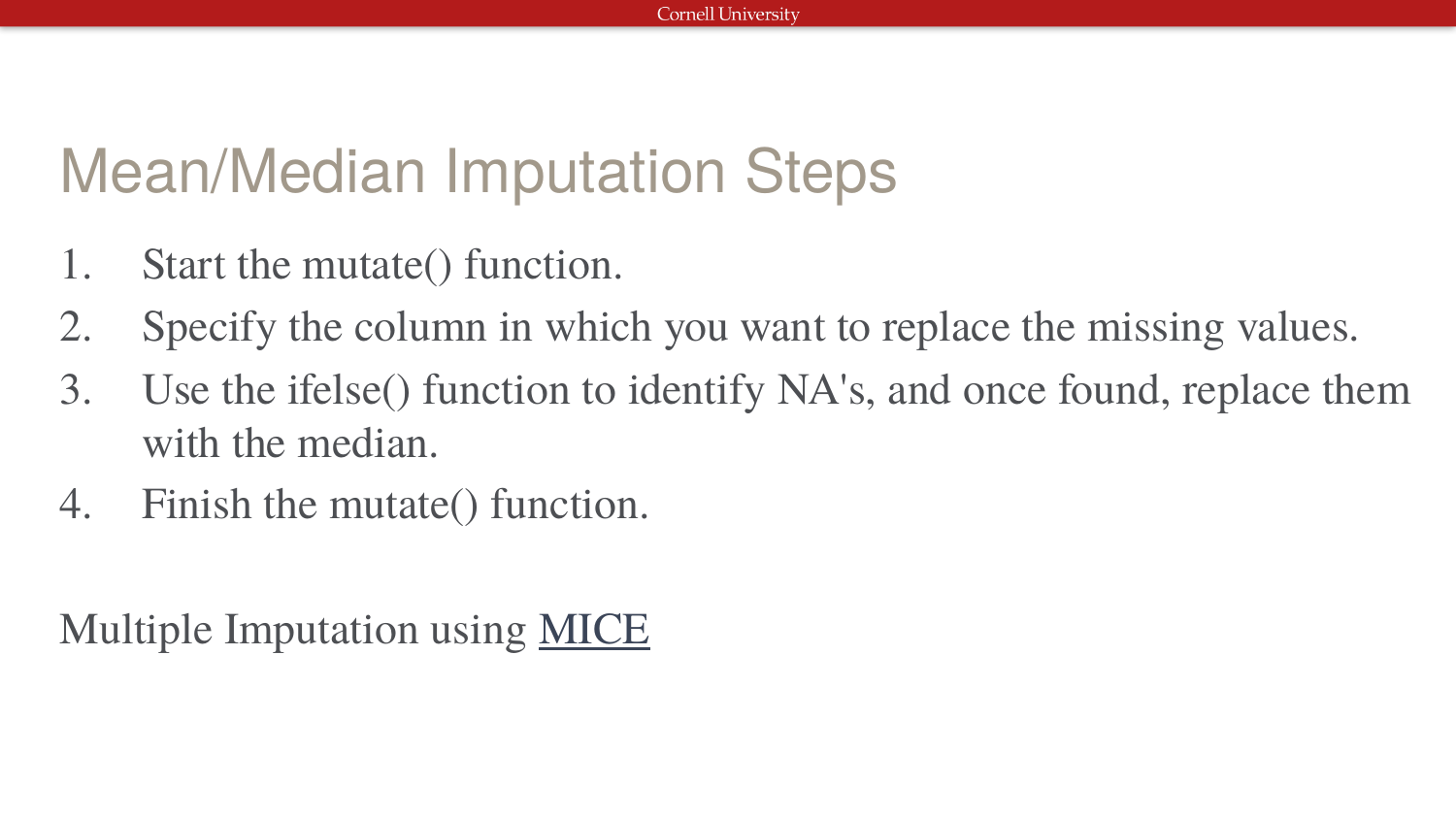

# Mean/Median Imputation Steps
Start the mutate() function.
Specify the column in which you want to replace the missing values.
Use the ifelse() function to identify NA's, and once found, replace them with the median.
Finish the mutate() function.

Multiple Imputation using MICE